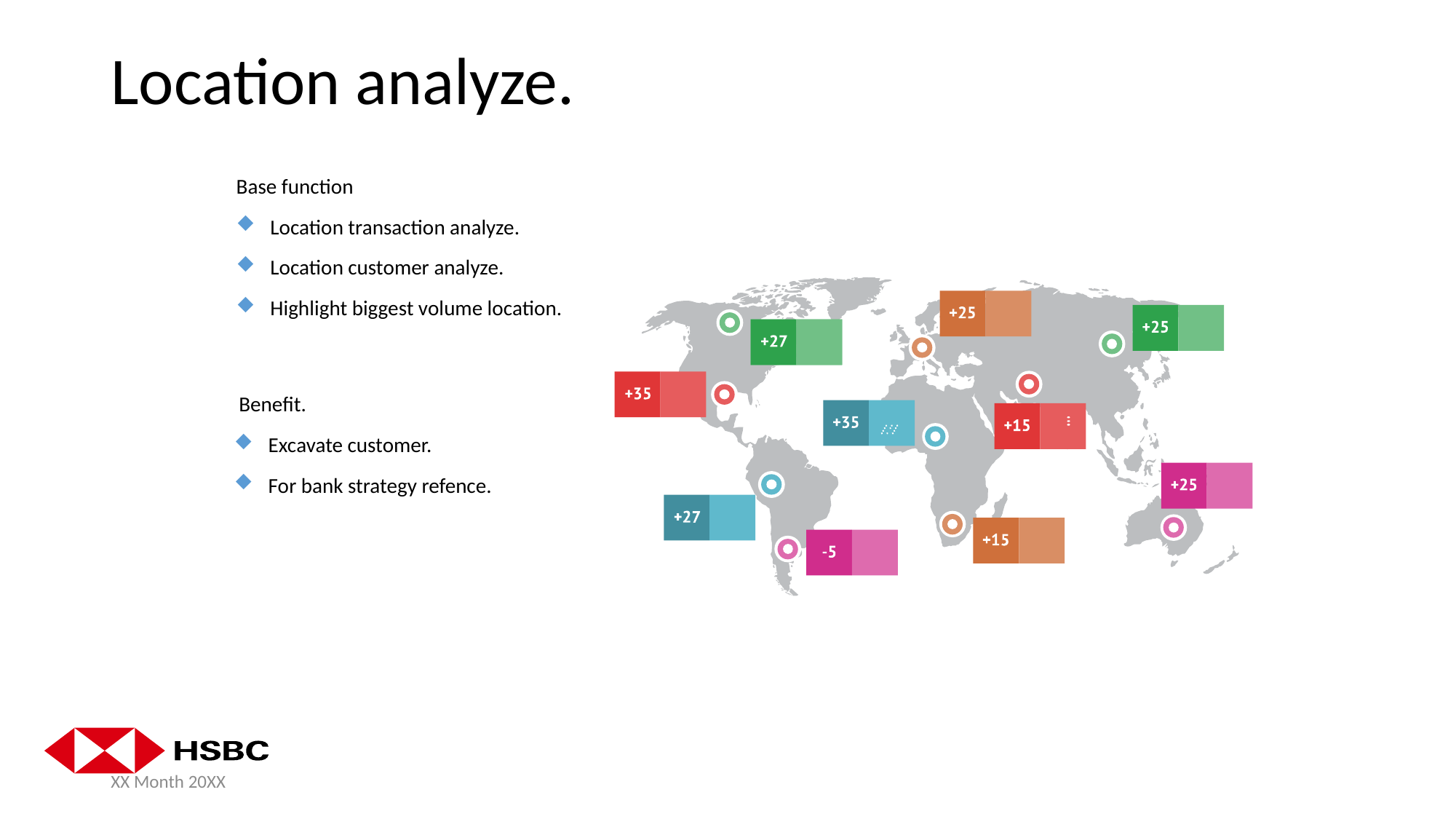

# Location analyze.
Base function
Location transaction analyze.
Location customer analyze.
Highlight biggest volume location.

 Benefit.
Excavate customer.
For bank strategy refence.

XX Month 20XX
INTERNAL
11